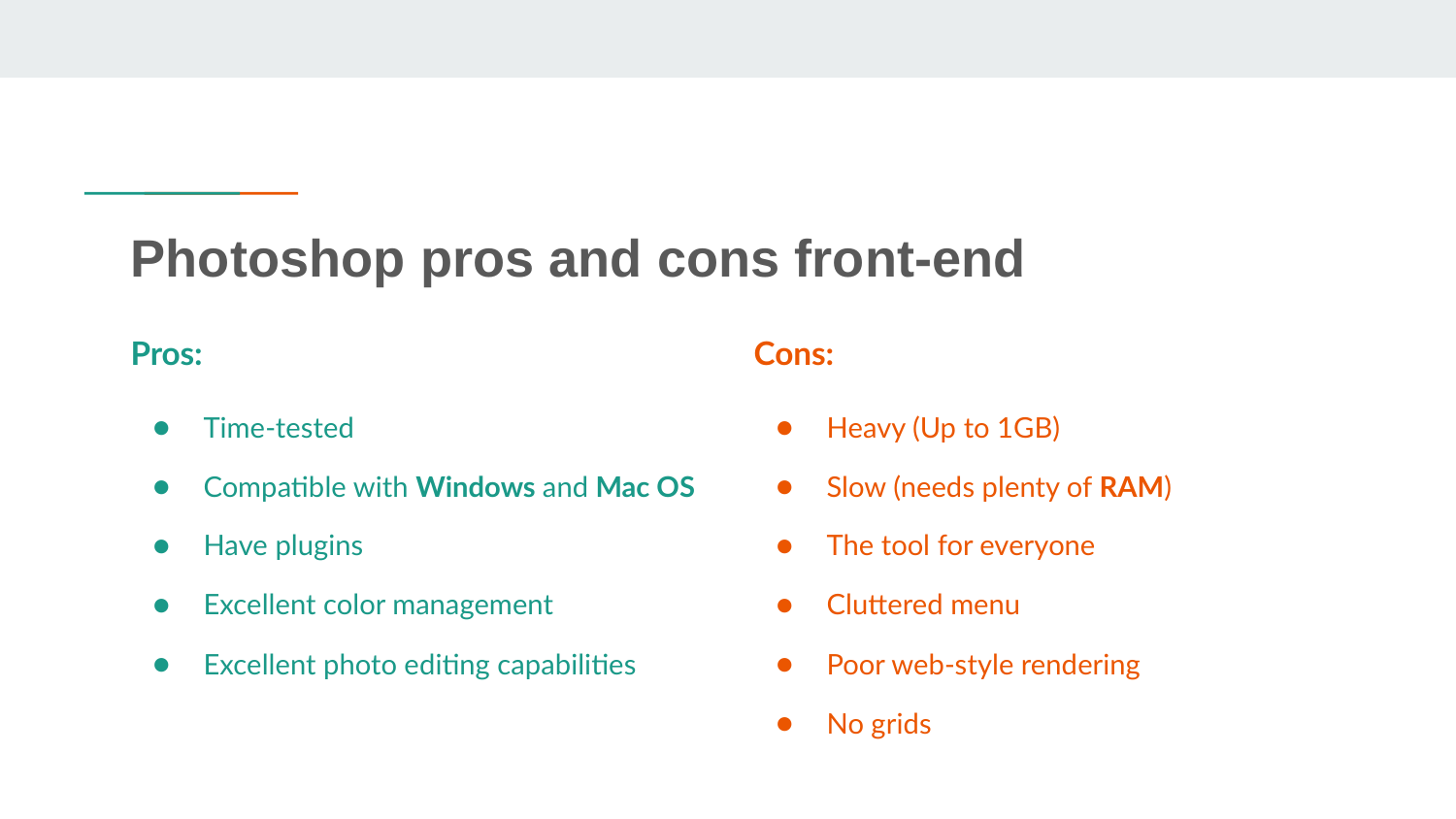

# Photoshop pros and cons front-end
Pros:
Time-tested
Compatible with Windows and Mac OS
Have plugins
Excellent color management
Excellent photo editing capabilities
Cons:
Heavy (Up to 1GB)
Slow (needs plenty of RAM)
The tool for everyone
Cluttered menu
Poor web-style rendering
No grids